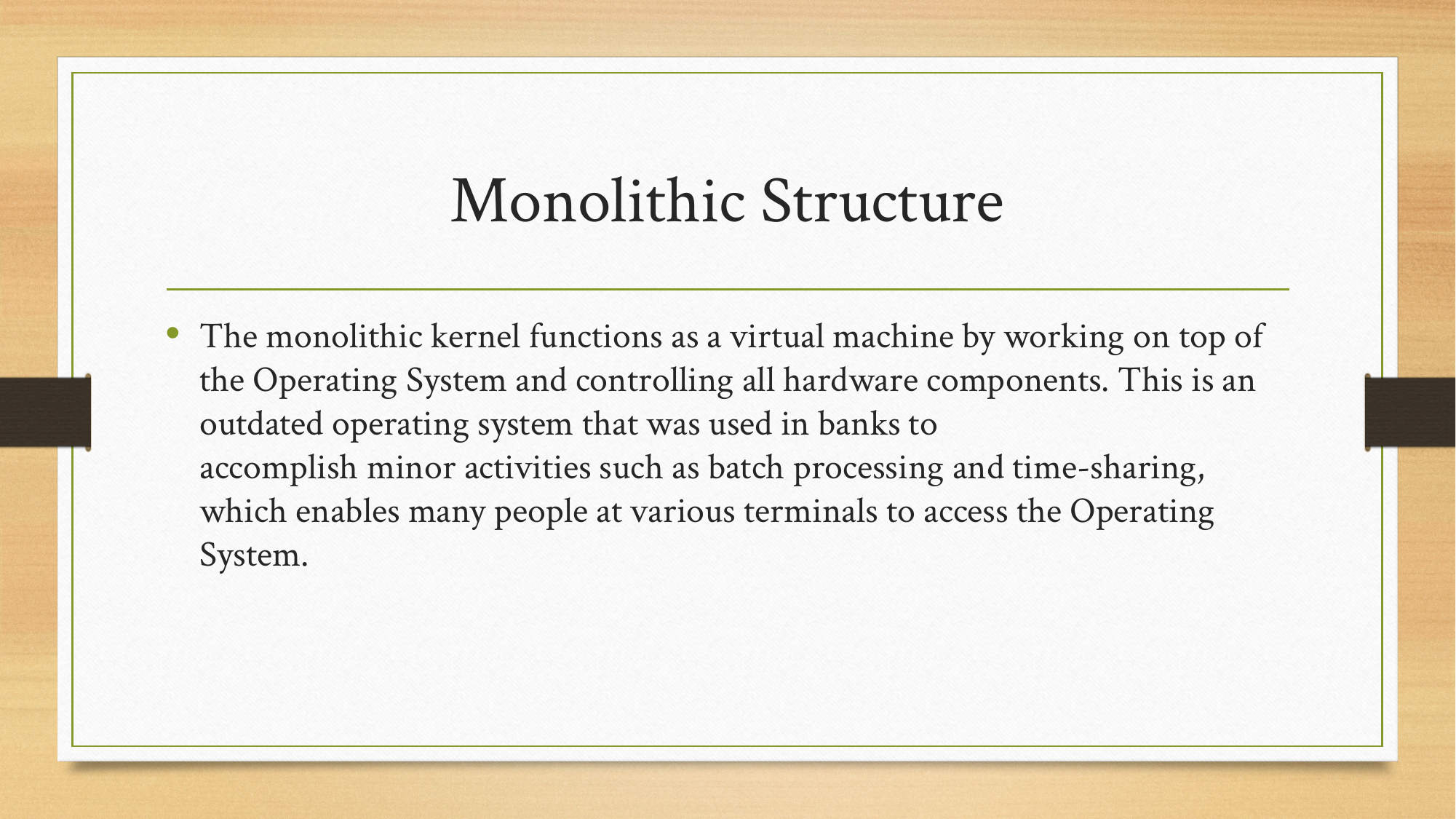

# Monolithic Structure
The monolithic kernel functions as a virtual machine by working on top of the Operating System and controlling all hardware components. This is an outdated operating system that was used in banks to accomplish minor activities such as batch processing and time-sharing, which enables many people at various terminals to access the Operating System.